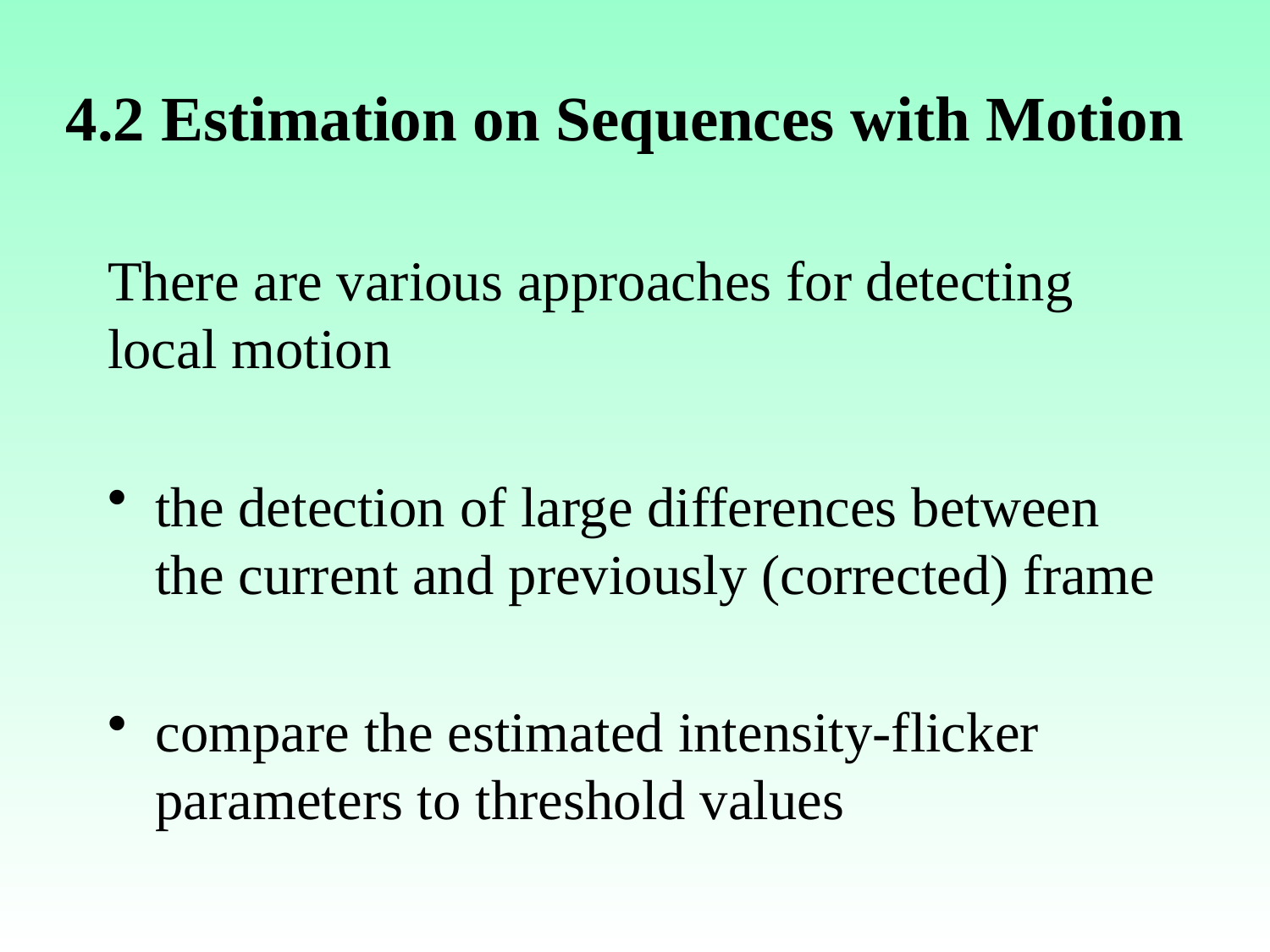

# 4.2 Estimation on Sequences with Motion

There are various approaches for detecting local motion

the detection of large differences between the current and previously (corrected) frame

compare the estimated intensity-flicker parameters to threshold values